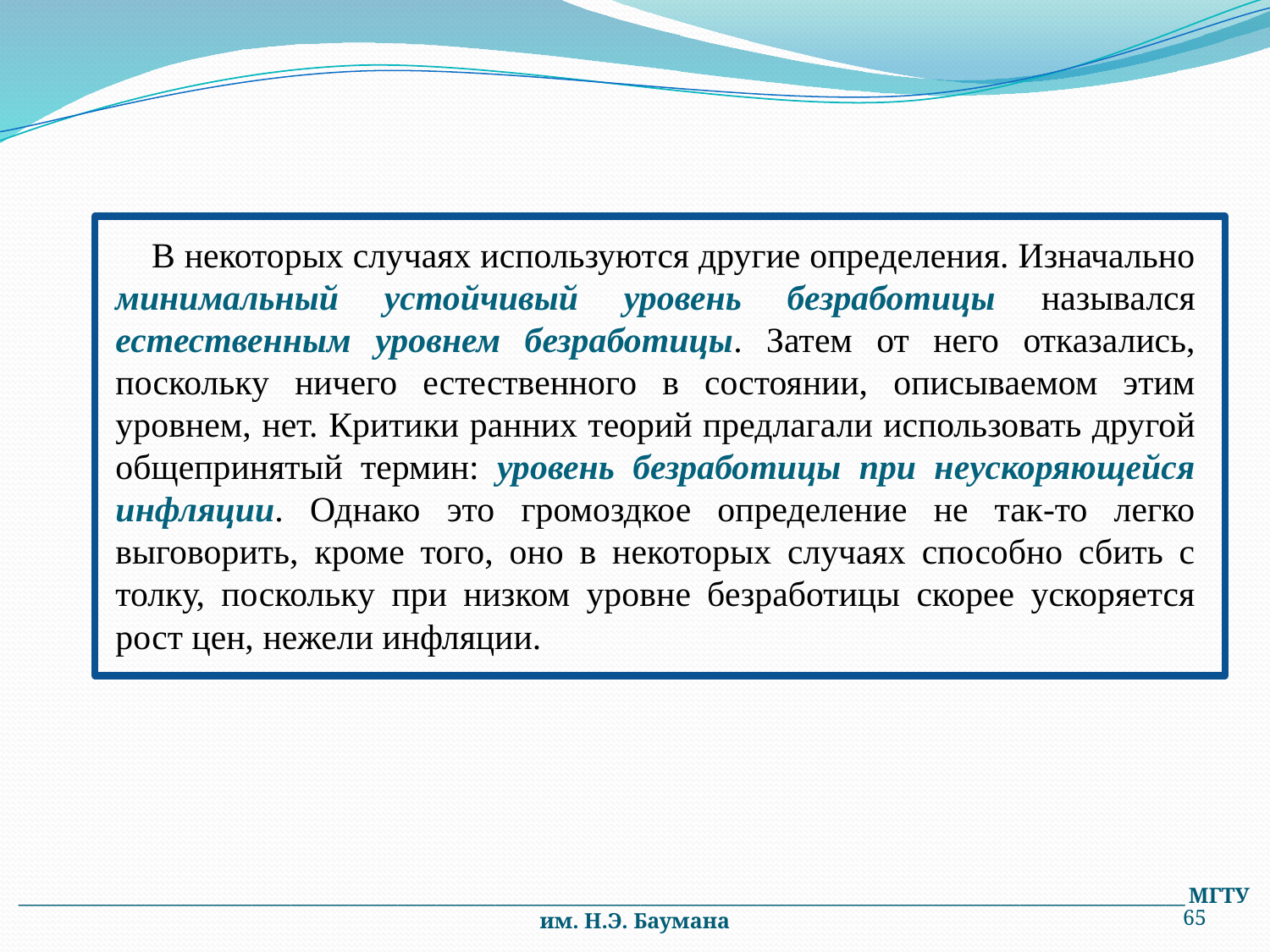

В некоторых случаях используются другие определения. Изначально минимальный устойчивый уровень безработицы назывался естественным уровнем безработицы. Затем от него отказались, поскольку ничего естественного в состоянии, описываемом этим уровнем, нет. Критики ранних теорий предлагали использовать другой общепринятый термин: уровень безработицы при неускоряющейся инфляции. Однако это громоздкое определение не так-то легко выговорить, кроме того, оно в некоторых случаях способно сбить с толку, поскольку при низком уровне безработицы скорее ускоряется рост цен, нежели инфляции.
________________________________________________________________________________________________________________________МГТУ им. Н.Э. Баумана
65